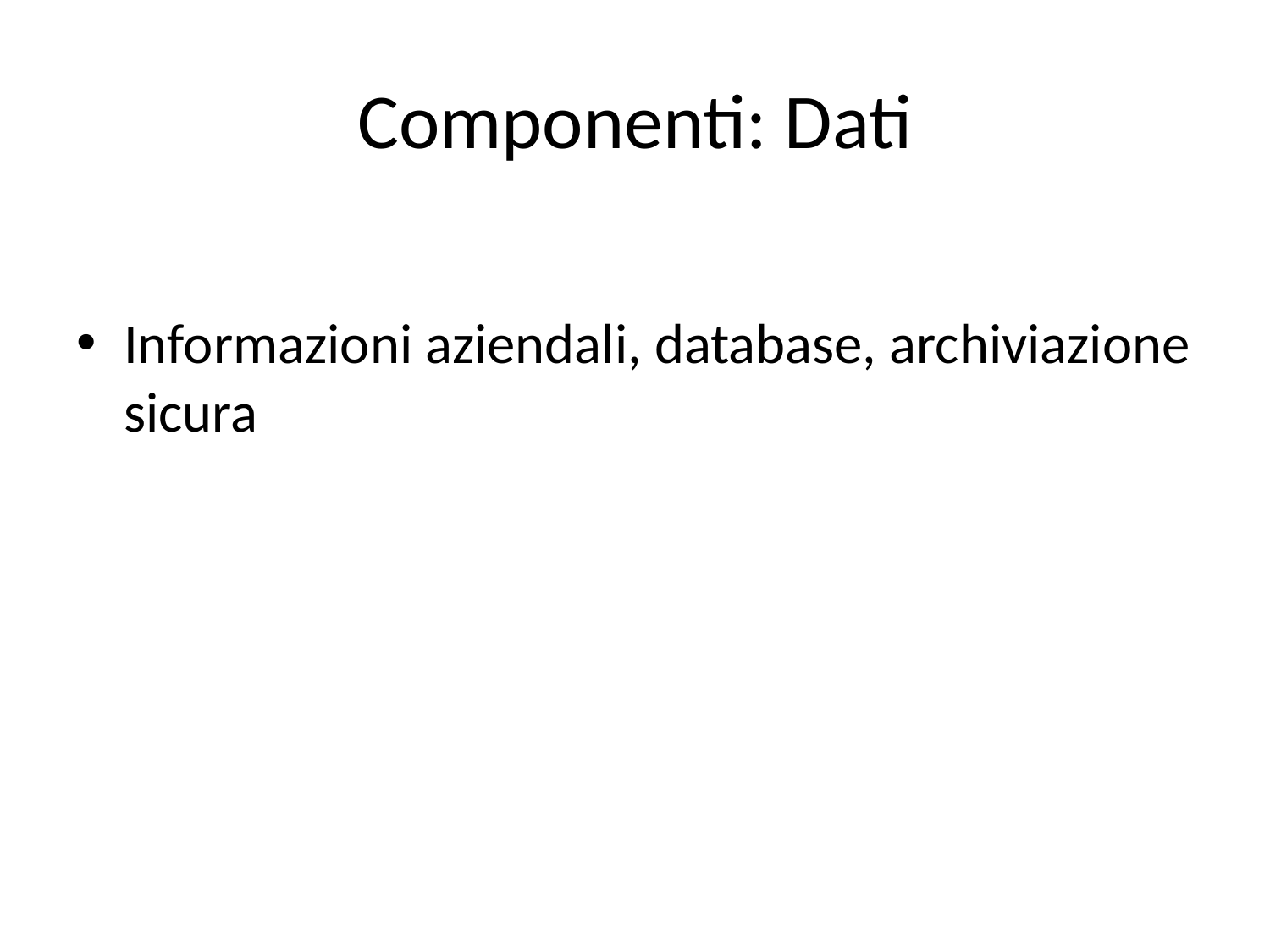

# Componenti: Dati

Informazioni aziendali, database, archiviazione sicura